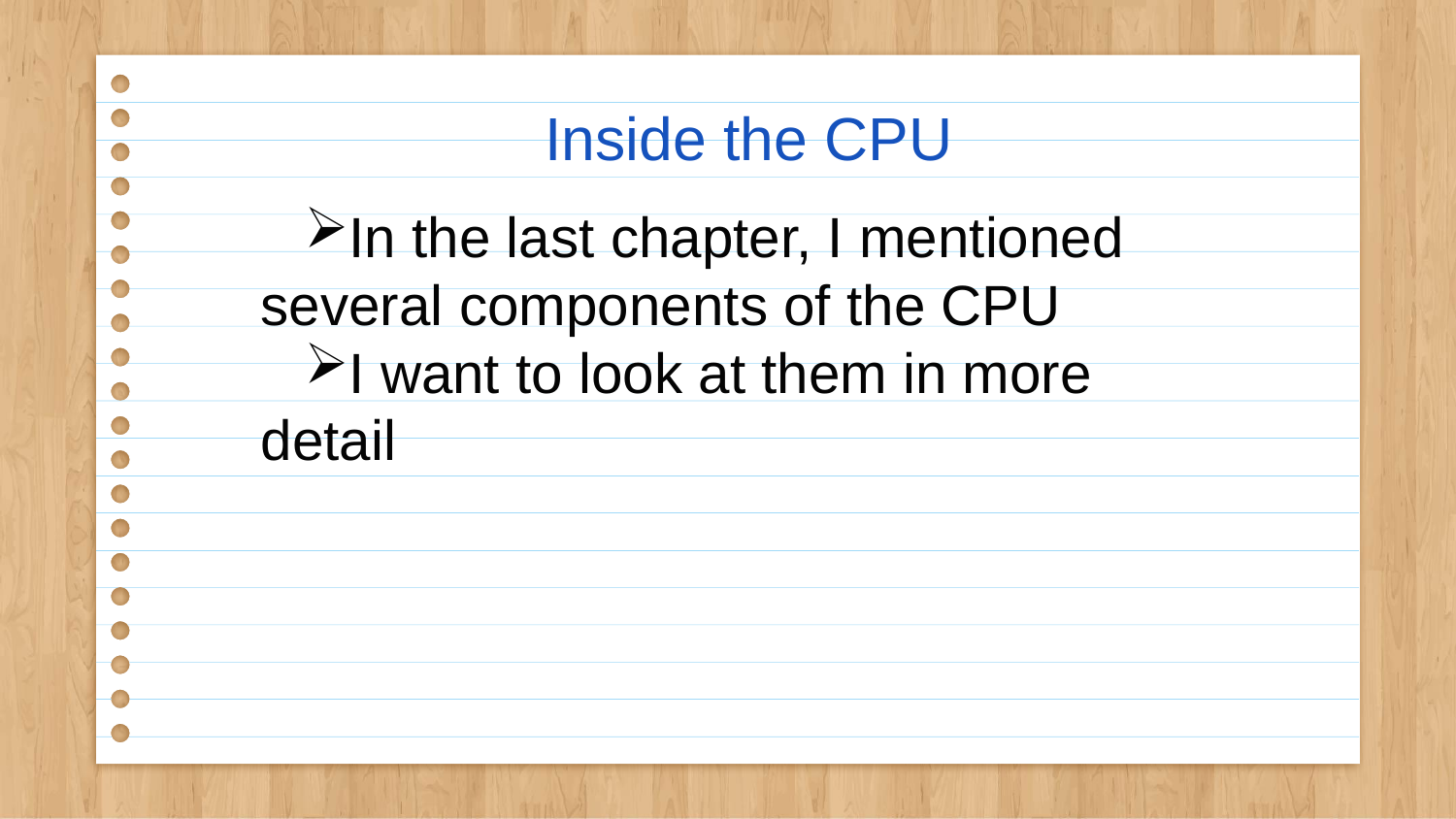

# Inside the CPU
In the last chapter, I mentioned several components of the CPU
I want to look at them in more detail